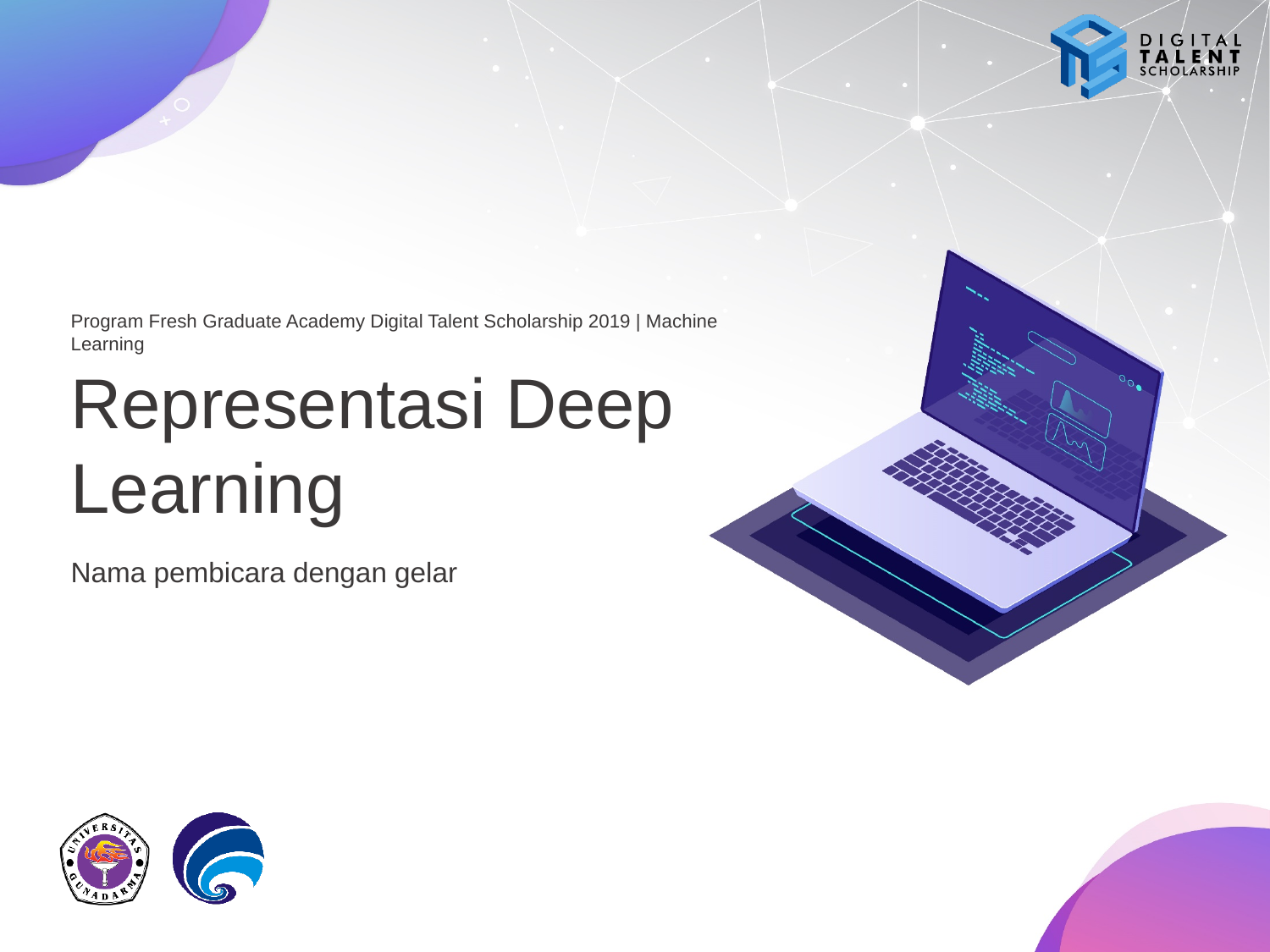

# Representasi Deep Learning
Nama pembicara dengan gelar